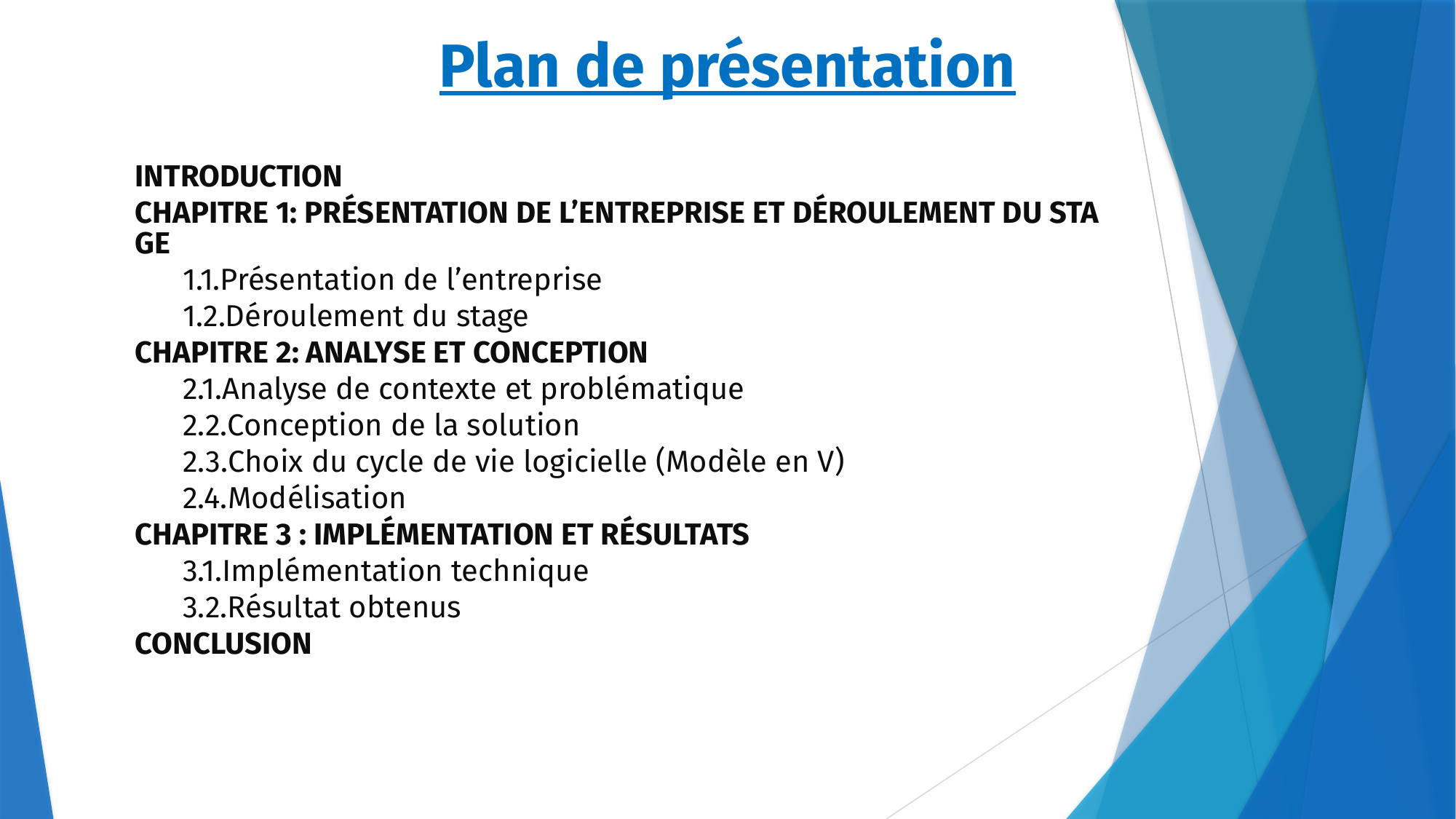

# Plan de présentation
INTRODUCTION
CHAPITRE 1: PRÉSENTATION DE L’ENTREPRISE ET DÉROULEMENT DU STAGE
1.1.	Présentation de l’entreprise
1.2.	Déroulement du stage
CHAPITRE 2: ANALYSE ET CONCEPTION
2.1.	Analyse de contexte et problématique
2.2.	Conception de la solution
2.3.	Choix du cycle de vie logicielle (Modèle en V)
2.4.	Modélisation
CHAPITRE 3 : IMPLÉMENTATION ET RÉSULTATS
3.1.	Implémentation technique
3.2.	Résultat obtenus
CONCLUSION